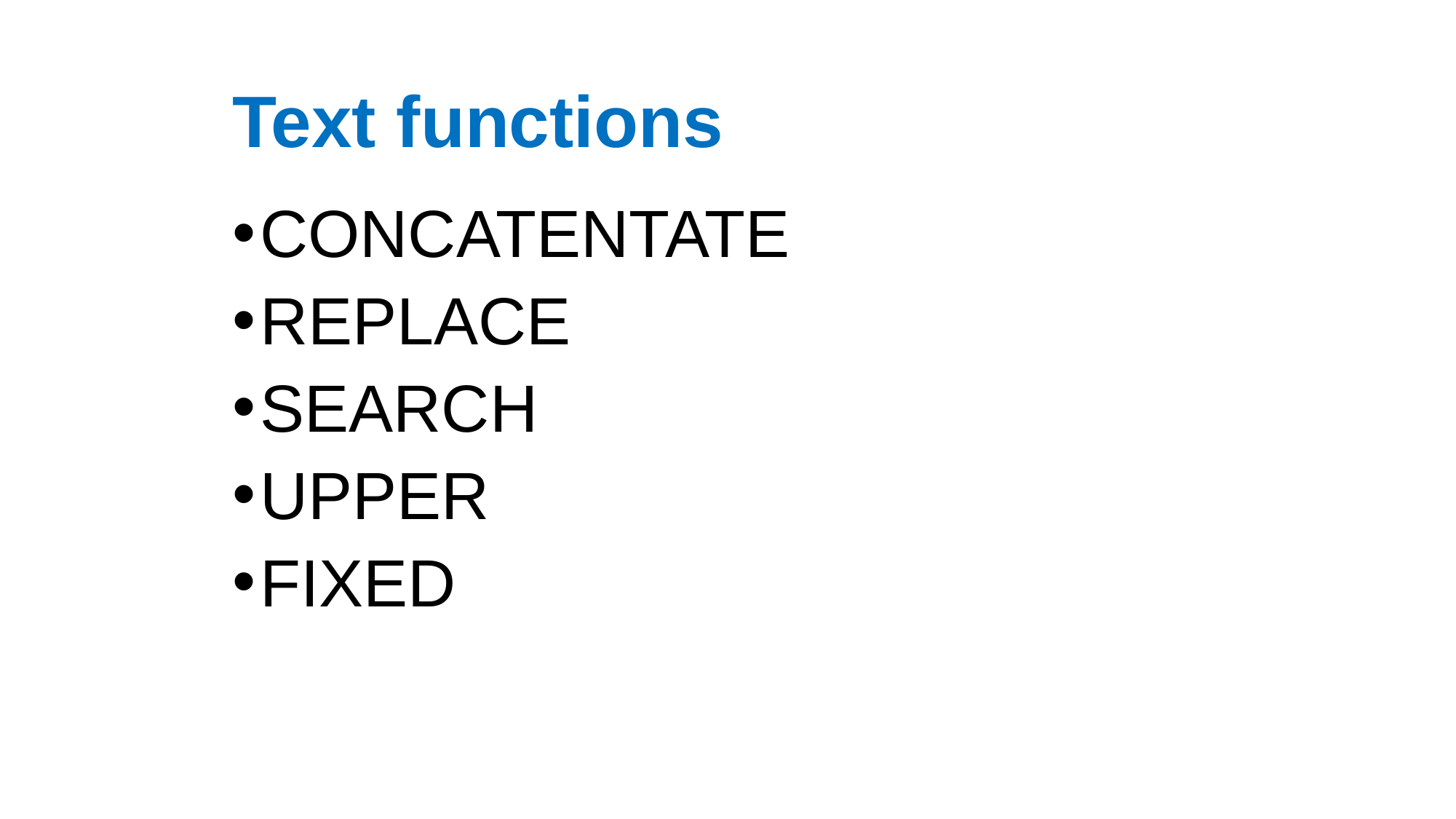

Text functions
CONCATENTATE
REPLACE
SEARCH
UPPER
FIXED